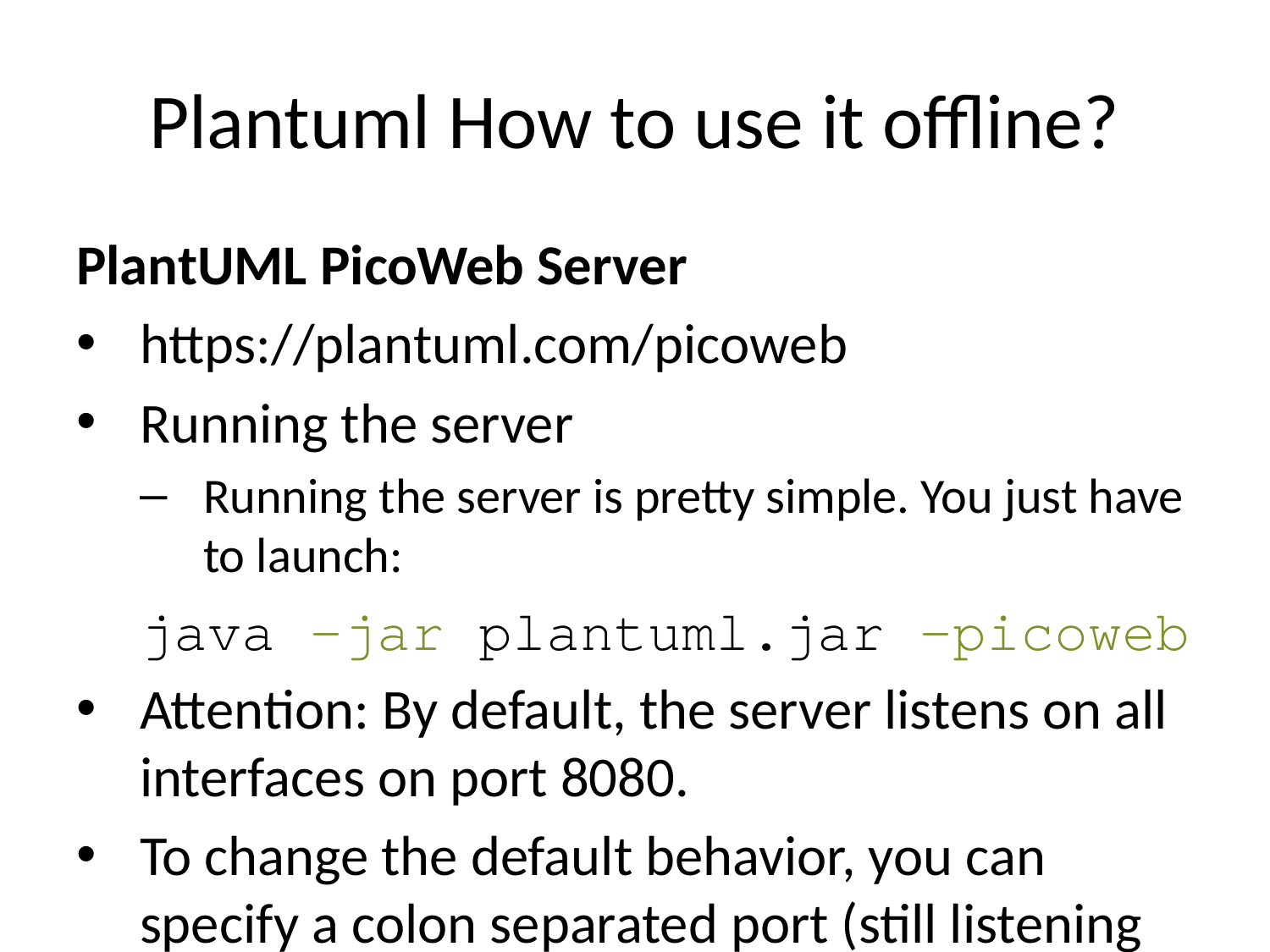

# Plantuml How to use it offline?
PlantUML PicoWeb Server
https://plantuml.com/picoweb
Running the server
Running the server is pretty simple. You just have to launch:
java -jar plantuml.jar -picoweb
Attention: By default, the server listens on all interfaces on port 8080.
To change the default behavior, you can specify a colon separated port (still listening on all interfaces) or, both, a port and a bind address:
java -jar plantuml.jar -picoweb:8000
java -jar plantuml.jar -picoweb:8000:127.0.0.1